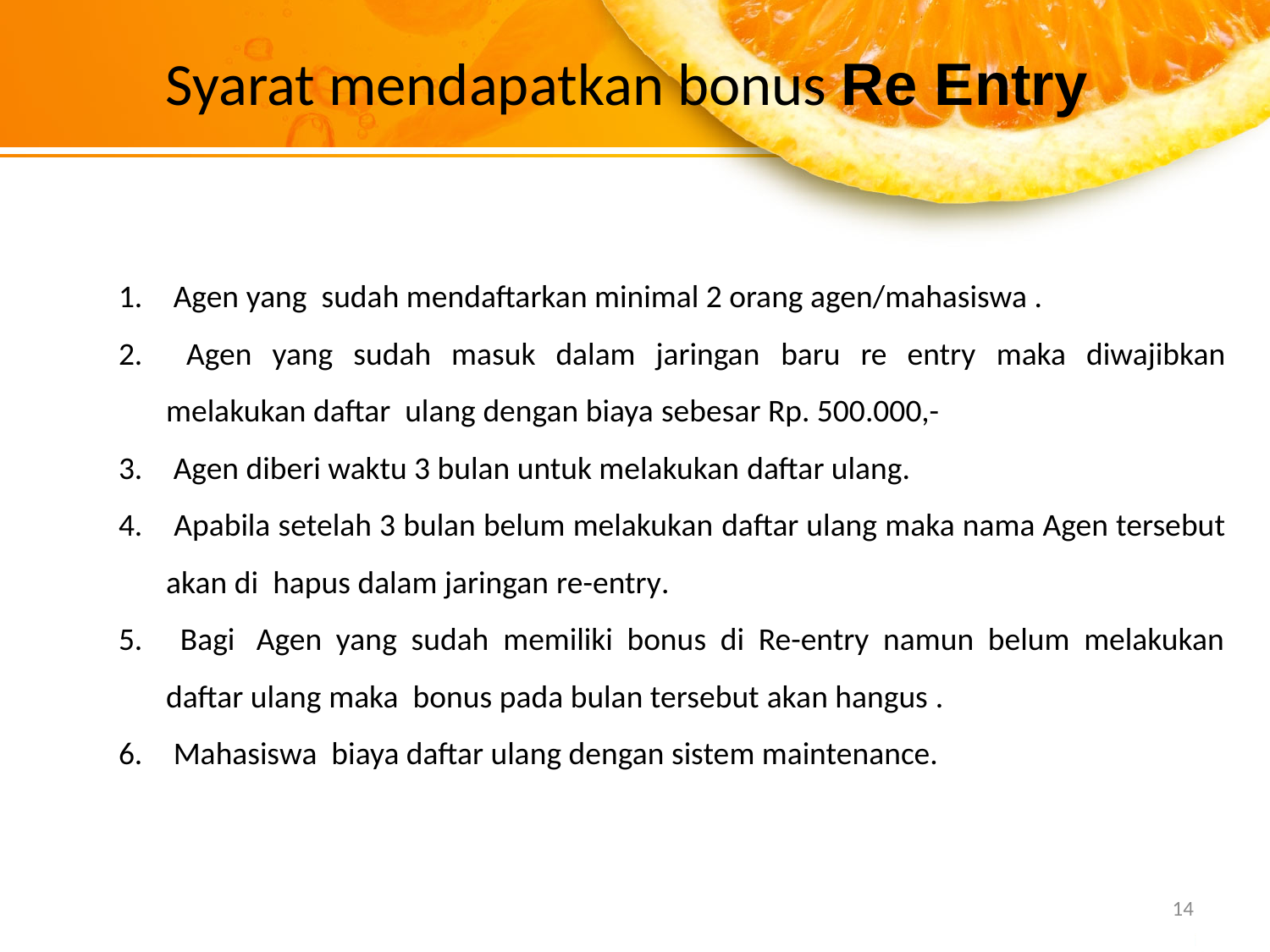

# Syarat mendapatkan bonus Re Entry

 Agen yang  sudah mendaftarkan minimal 2 orang agen/mahasiswa .
 Agen yang sudah masuk dalam jaringan baru re entry maka diwajibkan melakukan daftar  ulang dengan biaya sebesar Rp. 500.000,-
 Agen diberi waktu 3 bulan untuk melakukan daftar ulang.
 Apabila setelah 3 bulan belum melakukan daftar ulang maka nama Agen tersebut akan di  hapus dalam jaringan re-entry.
 Bagi  Agen yang sudah memiliki bonus di Re-entry namun belum melakukan daftar ulang maka  bonus pada bulan tersebut akan hangus .
 Mahasiswa  biaya daftar ulang dengan sistem maintenance.

14